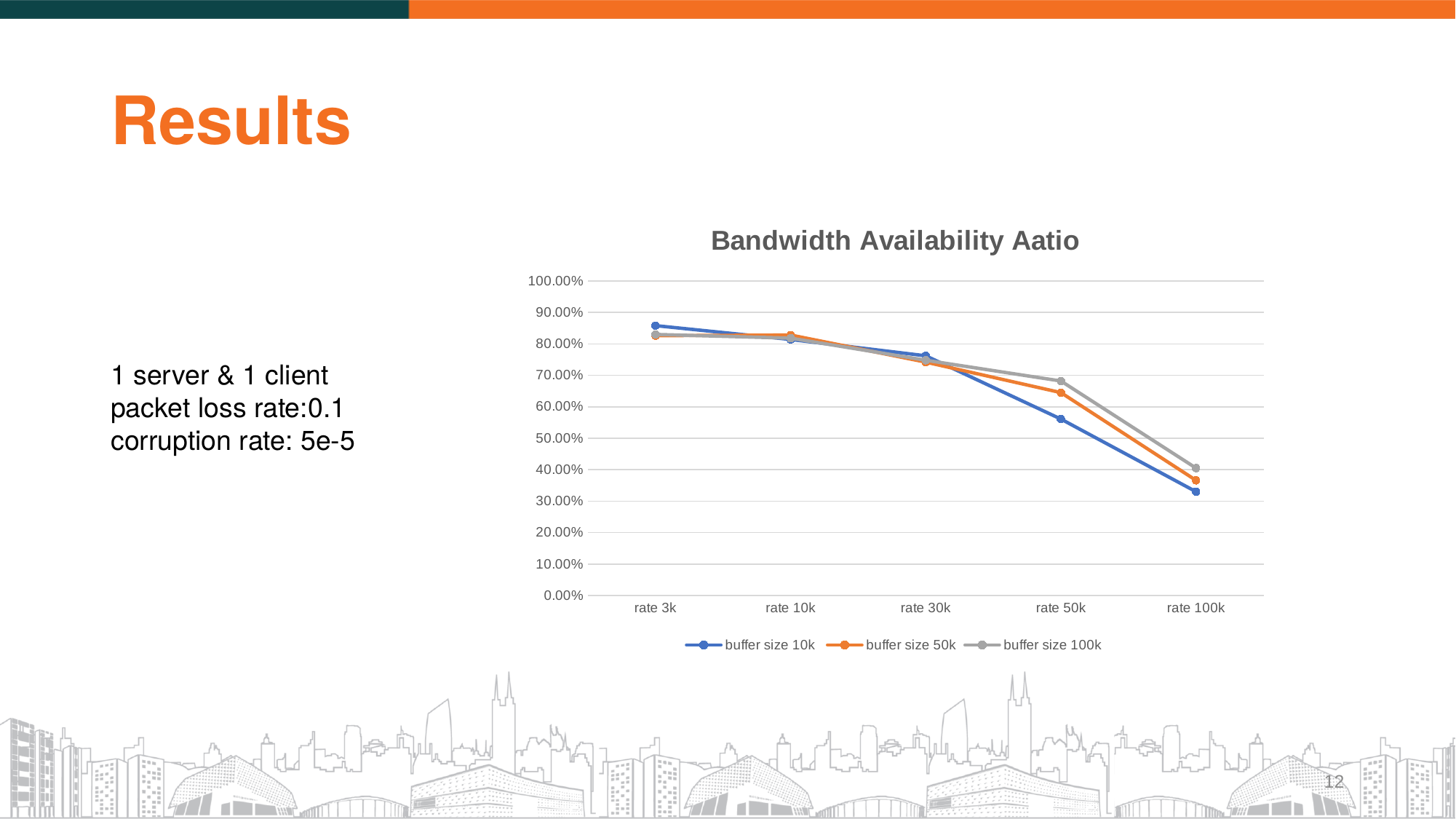

# Results

### Chart: Bandwidth Availability Aatio

| Category | buffer size 10k  | buffer size 50k | buffer size 100k  |
|---|---|---|---|
| rate 3k | 0.858 | 0.826 | 0.83 |
| rate 10k | 0.814 | 0.828 | 0.818 |
| rate 30k | 0.762 | 0.742 | 0.748 |
| rate 50k | 0.561 | 0.645 | 0.682 |
| rate 100k | 0.33 | 0.366 | 0.405 |
1 server & 1 client
packet loss rate:0.1
corruption rate: 5e-5
12